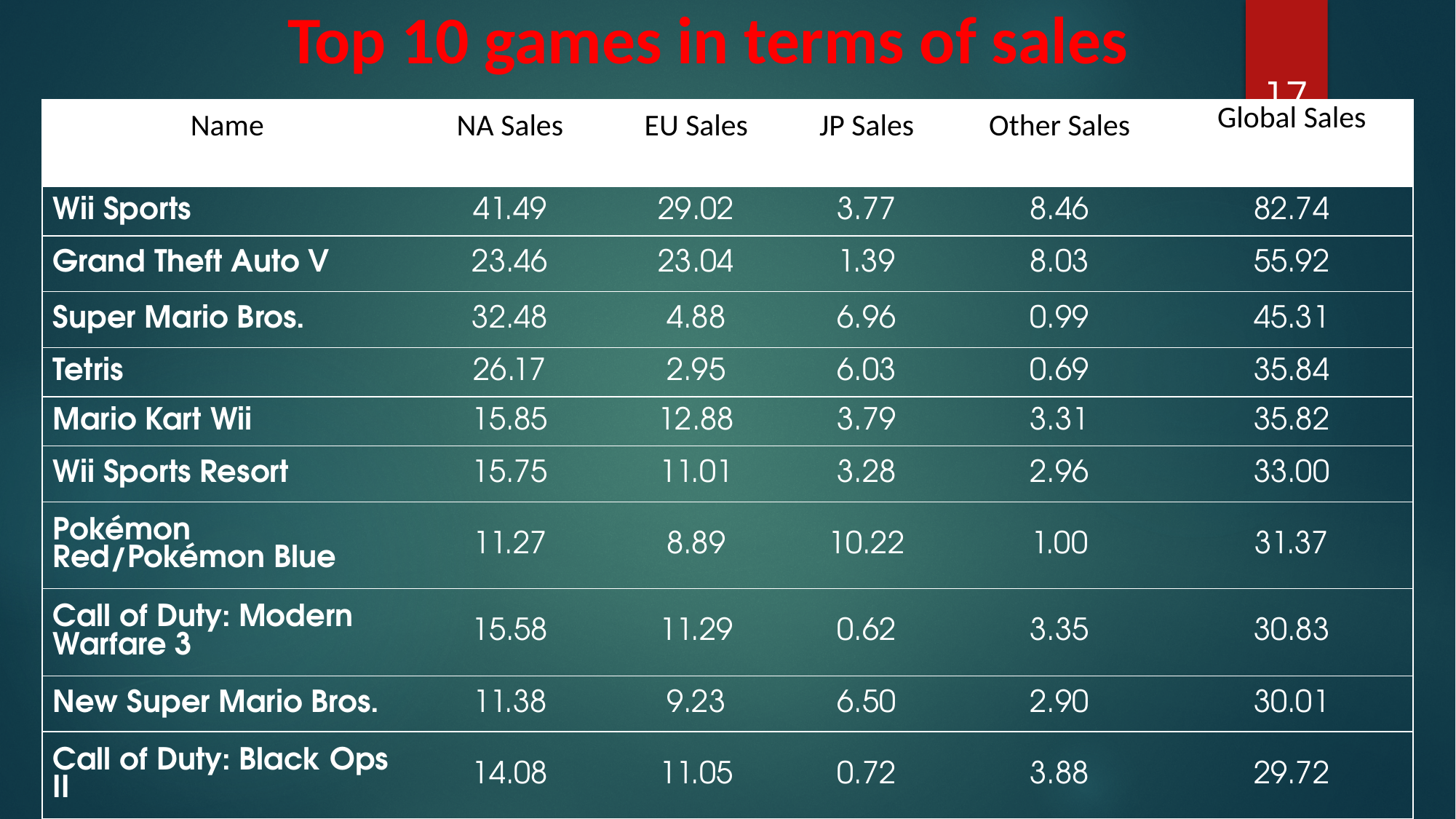

# Top 10 games in terms of sales
17
| Name | NA Sales | EU Sales | JP Sales | Other Sales | Global Sales |
| --- | --- | --- | --- | --- | --- |
| Wii Sports | 41.49 | 29.02 | 3.77 | 8.46 | 82.74 |
| Grand Theft Auto V | 23.46 | 23.04 | 1.39 | 8.03 | 55.92 |
| Super Mario Bros. | 32.48 | 4.88 | 6.96 | 0.99 | 45.31 |
| Tetris | 26.17 | 2.95 | 6.03 | 0.69 | 35.84 |
| Mario Kart Wii | 15.85 | 12.88 | 3.79 | 3.31 | 35.82 |
| Wii Sports Resort | 15.75 | 11.01 | 3.28 | 2.96 | 33.00 |
| Pokémon Red/Pokémon Blue | 11.27 | 8.89 | 10.22 | 1.00 | 31.37 |
| Call of Duty: Modern Warfare 3 | 15.58 | 11.29 | 0.62 | 3.35 | 30.83 |
| New Super Mario Bros. | 11.38 | 9.23 | 6.50 | 2.90 | 30.01 |
| Call of Duty: Black Ops II | 14.08 | 11.05 | 0.72 | 3.88 | 29.72 |